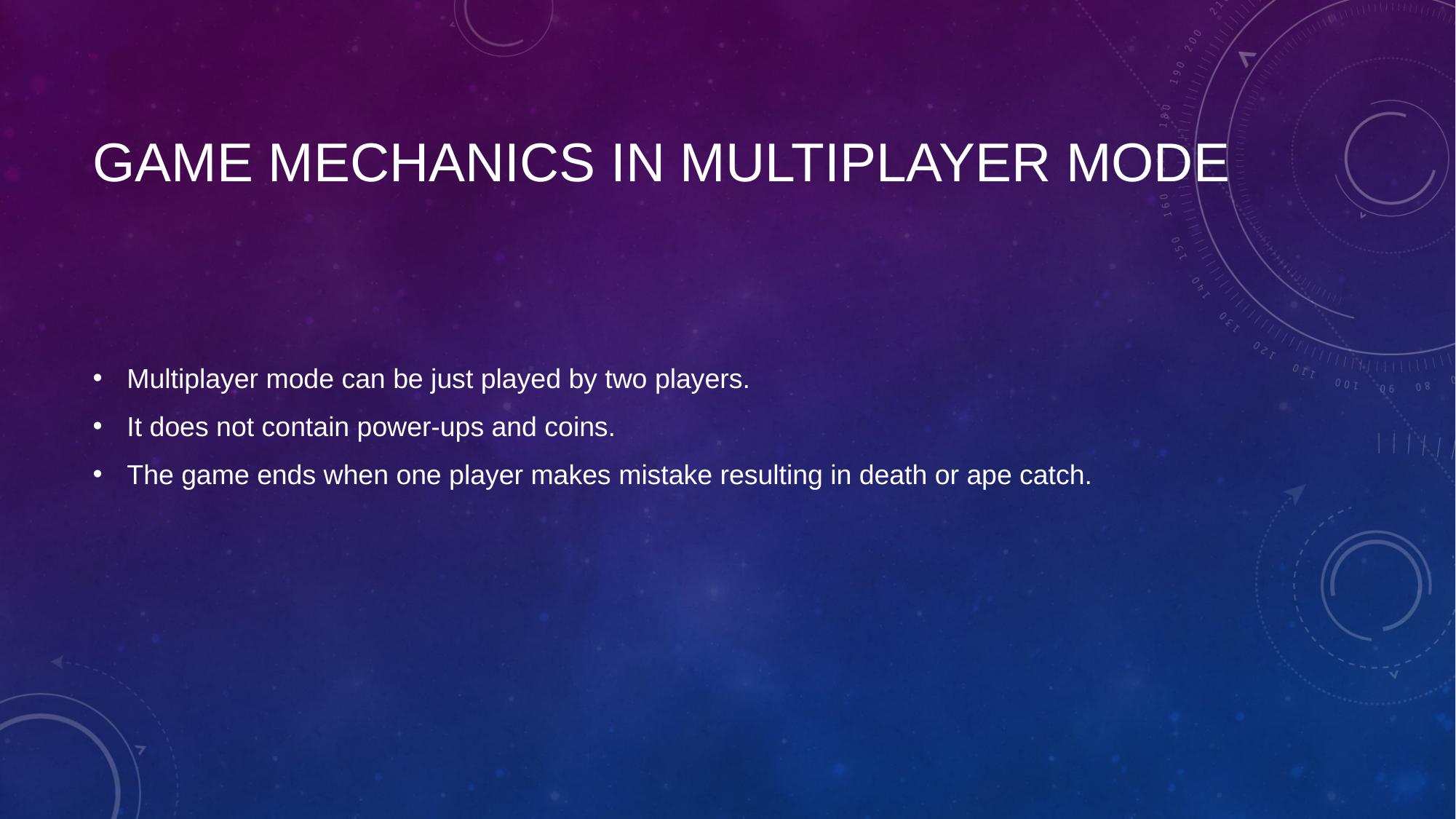

# GAME MECHANICS IN MULTIPLAYER MODE
Multiplayer mode can be just played by two players.
It does not contain power-ups and coins.
The game ends when one player makes mistake resulting in death or ape catch.